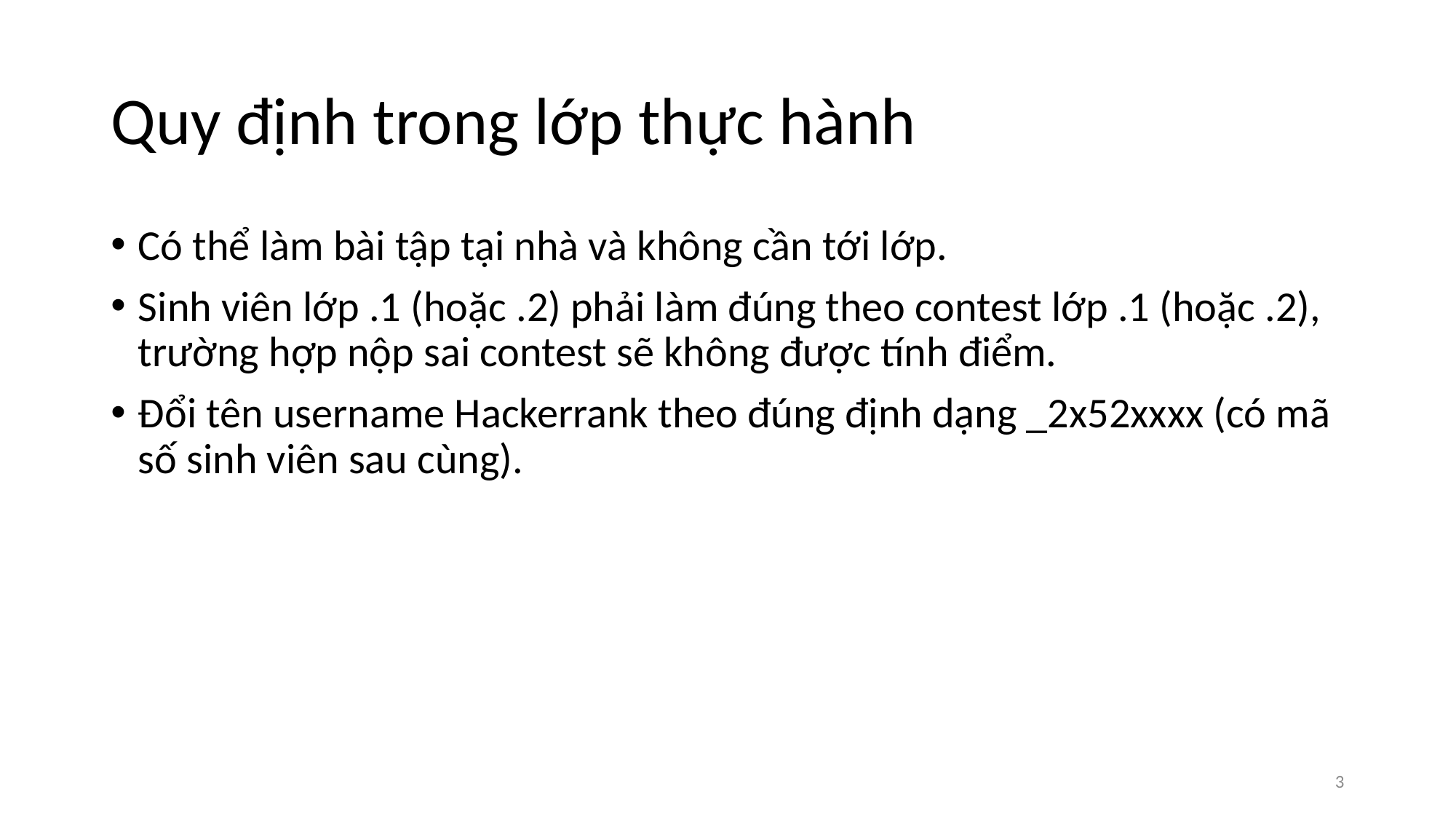

# Quy định trong lớp thực hành
Có thể làm bài tập tại nhà và không cần tới lớp.
Sinh viên lớp .1 (hoặc .2) phải làm đúng theo contest lớp .1 (hoặc .2), trường hợp nộp sai contest sẽ không được tính điểm.
Đổi tên username Hackerrank theo đúng định dạng _2x52xxxx (có mã số sinh viên sau cùng).
3